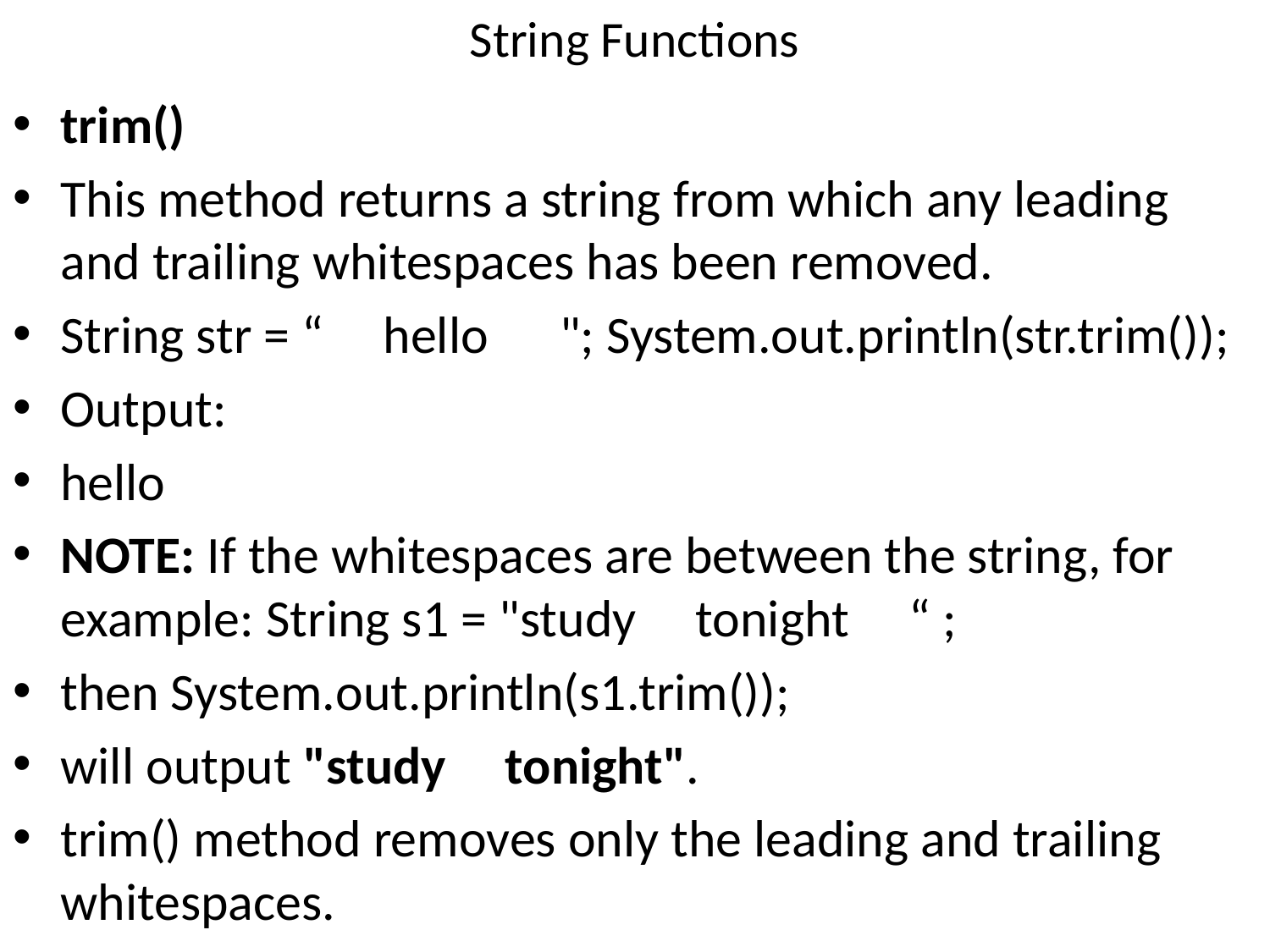

# String Functions
trim()
This method returns a string from which any leading and trailing whitespaces has been removed.
String str = “     hello      "; System.out.println(str.trim());
Output:
hello
NOTE: If the whitespaces are between the string, for example: String s1 = "study     tonight     “ ;
then System.out.println(s1.trim());
will output "study     tonight".
trim() method removes only the leading and trailing whitespaces.